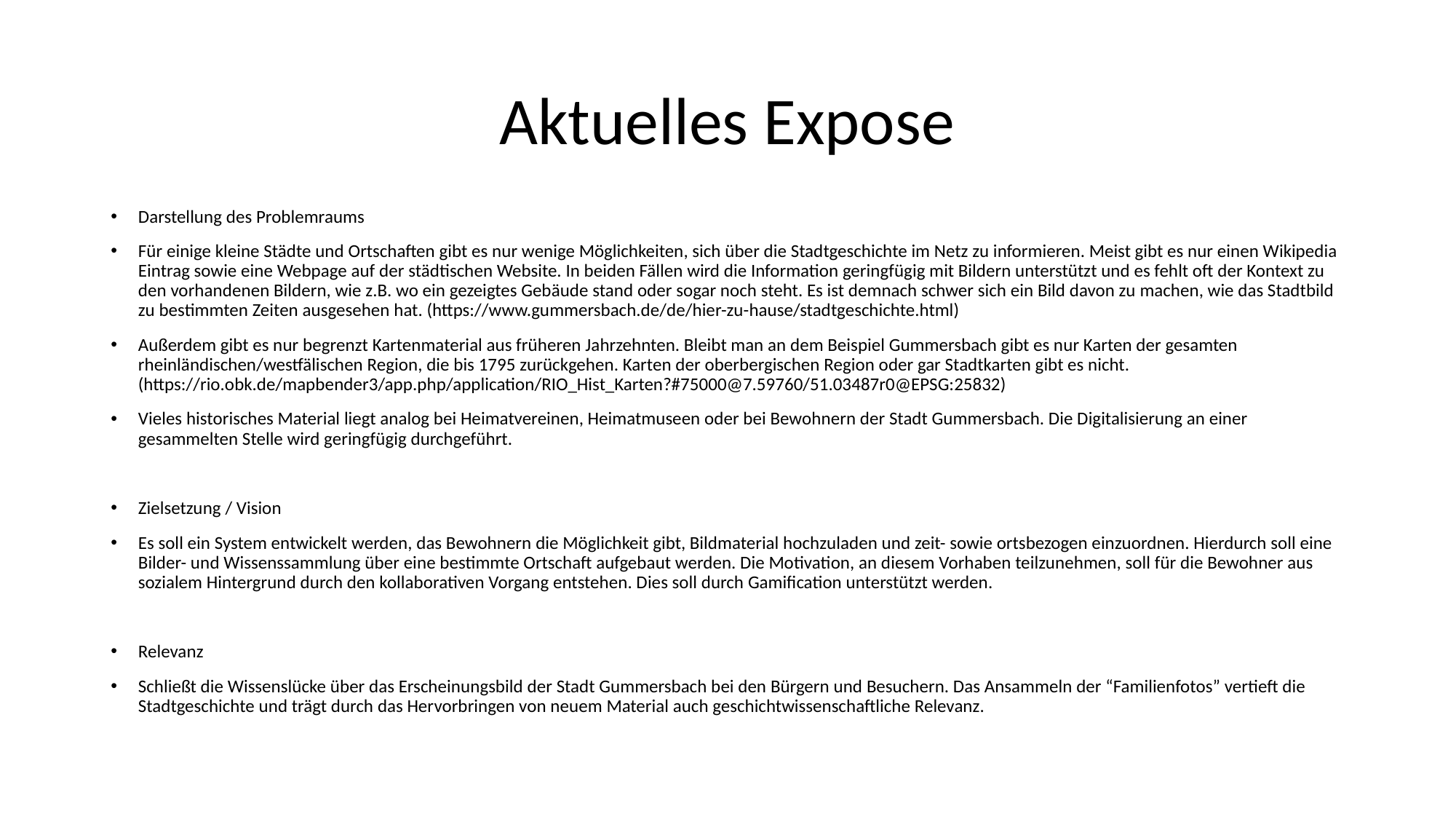

# Aktuelles Expose
Darstellung des Problemraums
Für einige kleine Städte und Ortschaften gibt es nur wenige Möglichkeiten, sich über die Stadtgeschichte im Netz zu informieren. Meist gibt es nur einen Wikipedia Eintrag sowie eine Webpage auf der städtischen Website. In beiden Fällen wird die Information geringfügig mit Bildern unterstützt und es fehlt oft der Kontext zu den vorhandenen Bildern, wie z.B. wo ein gezeigtes Gebäude stand oder sogar noch steht. Es ist demnach schwer sich ein Bild davon zu machen, wie das Stadtbild zu bestimmten Zeiten ausgesehen hat. (https://www.gummersbach.de/de/hier-zu-hause/stadtgeschichte.html)
Außerdem gibt es nur begrenzt Kartenmaterial aus früheren Jahrzehnten. Bleibt man an dem Beispiel Gummersbach gibt es nur Karten der gesamten rheinländischen/westfälischen Region, die bis 1795 zurückgehen. Karten der oberbergischen Region oder gar Stadtkarten gibt es nicht. (https://rio.obk.de/mapbender3/app.php/application/RIO_Hist_Karten?#75000@7.59760/51.03487r0@EPSG:25832)
Vieles historisches Material liegt analog bei Heimatvereinen, Heimatmuseen oder bei Bewohnern der Stadt Gummersbach. Die Digitalisierung an einer gesammelten Stelle wird geringfügig durchgeführt.

Zielsetzung / Vision
Es soll ein System entwickelt werden, das Bewohnern die Möglichkeit gibt, Bildmaterial hochzuladen und zeit- sowie ortsbezogen einzuordnen. Hierdurch soll eine Bilder- und Wissenssammlung über eine bestimmte Ortschaft aufgebaut werden. Die Motivation, an diesem Vorhaben teilzunehmen, soll für die Bewohner aus sozialem Hintergrund durch den kollaborativen Vorgang entstehen. Dies soll durch Gamification unterstützt werden.

Relevanz
Schließt die Wissenslücke über das Erscheinungsbild der Stadt Gummersbach bei den Bürgern und Besuchern. Das Ansammeln der “Familienfotos” vertieft die Stadtgeschichte und trägt durch das Hervorbringen von neuem Material auch geschichtwissenschaftliche Relevanz.